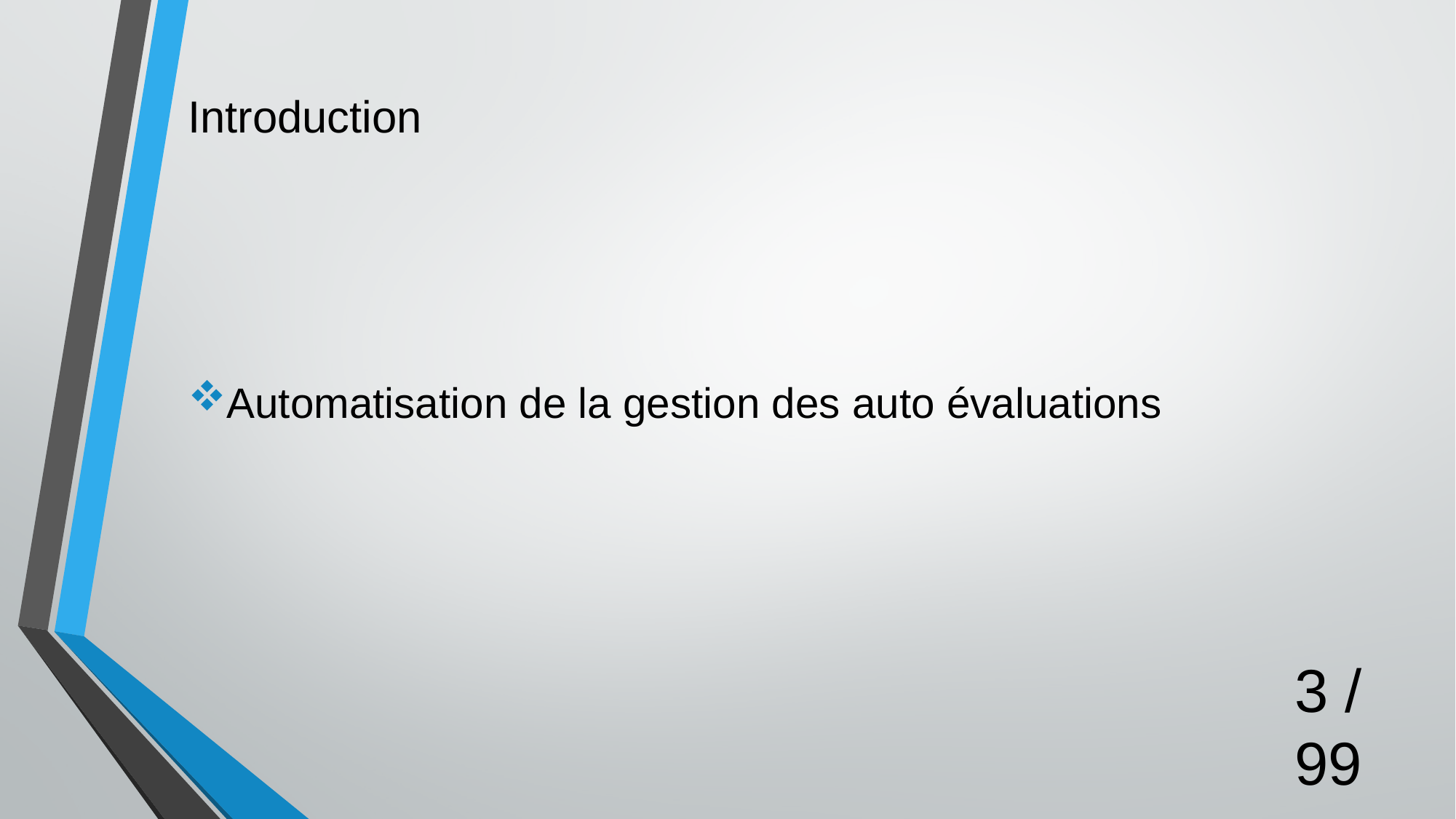

# Introduction
Automatisation de la gestion des auto évaluations

3 / 99